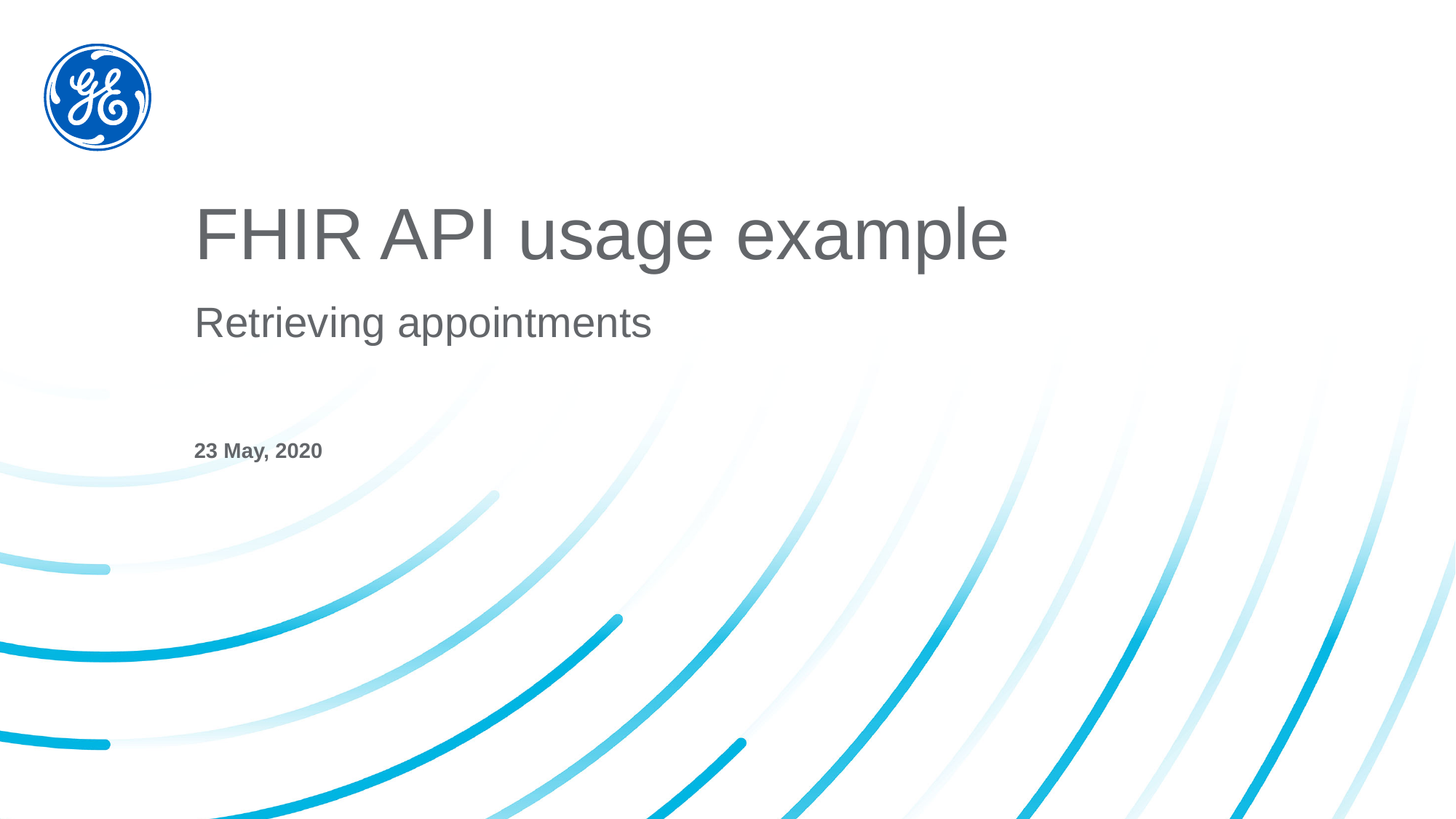

# FHIR API usage example
Retrieving appointments
23 May, 2020